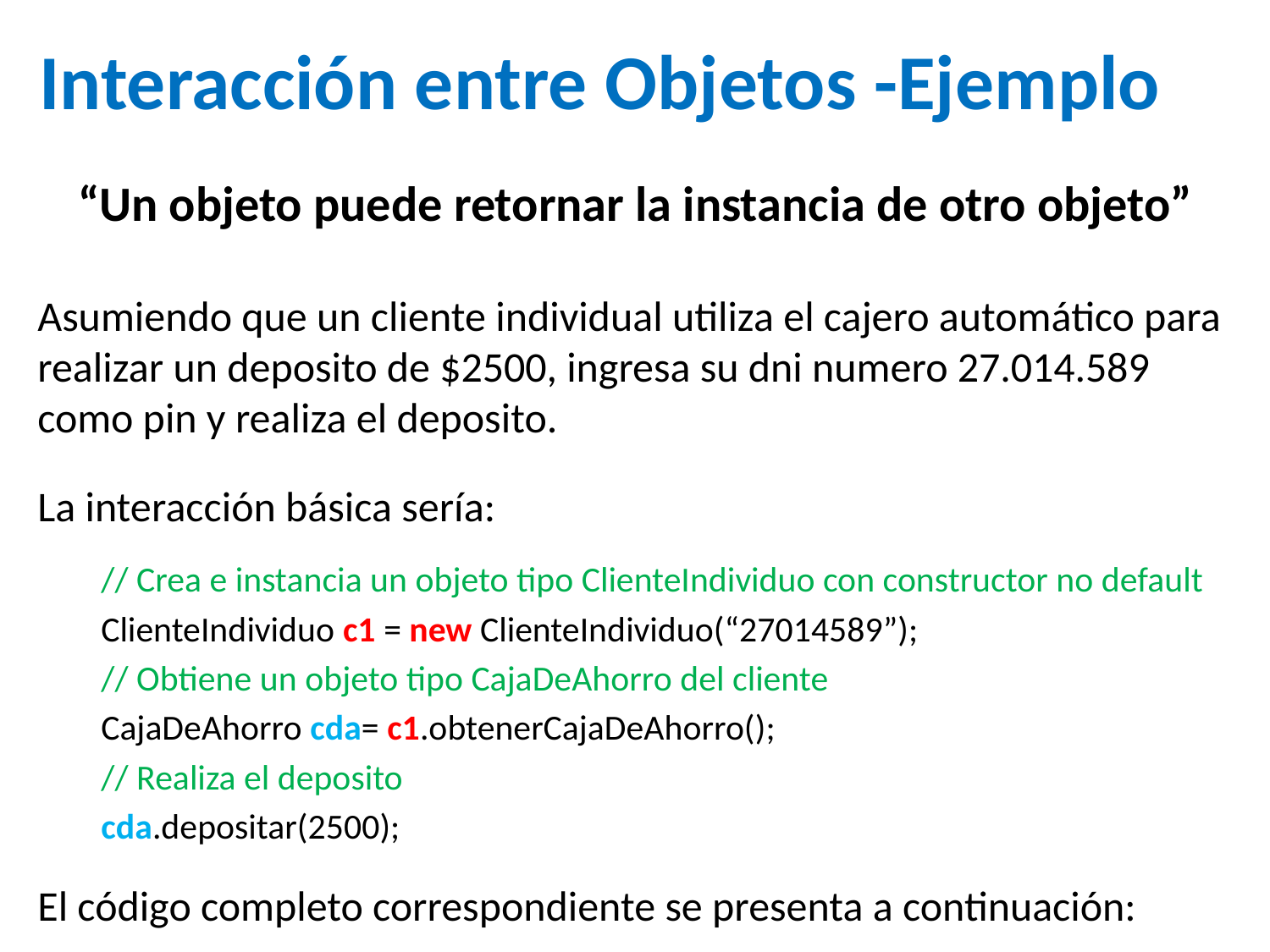

Interacción entre Objetos -Ejemplo
“Un objeto puede retornar la instancia de otro objeto”

Asumiendo que un cliente individual utiliza el cajero automático para realizar un deposito de $2500, ingresa su dni numero 27.014.589 como pin y realiza el deposito.

La interacción básica sería:

// Crea e instancia un objeto tipo ClienteIndividuo con constructor no default
ClienteIndividuo c1 = new ClienteIndividuo(“27014589”);
// Obtiene un objeto tipo CajaDeAhorro del cliente
CajaDeAhorro cda= c1.obtenerCajaDeAhorro();
// Realiza el deposito
cda.depositar(2500);

El código completo correspondiente se presenta a continuación: